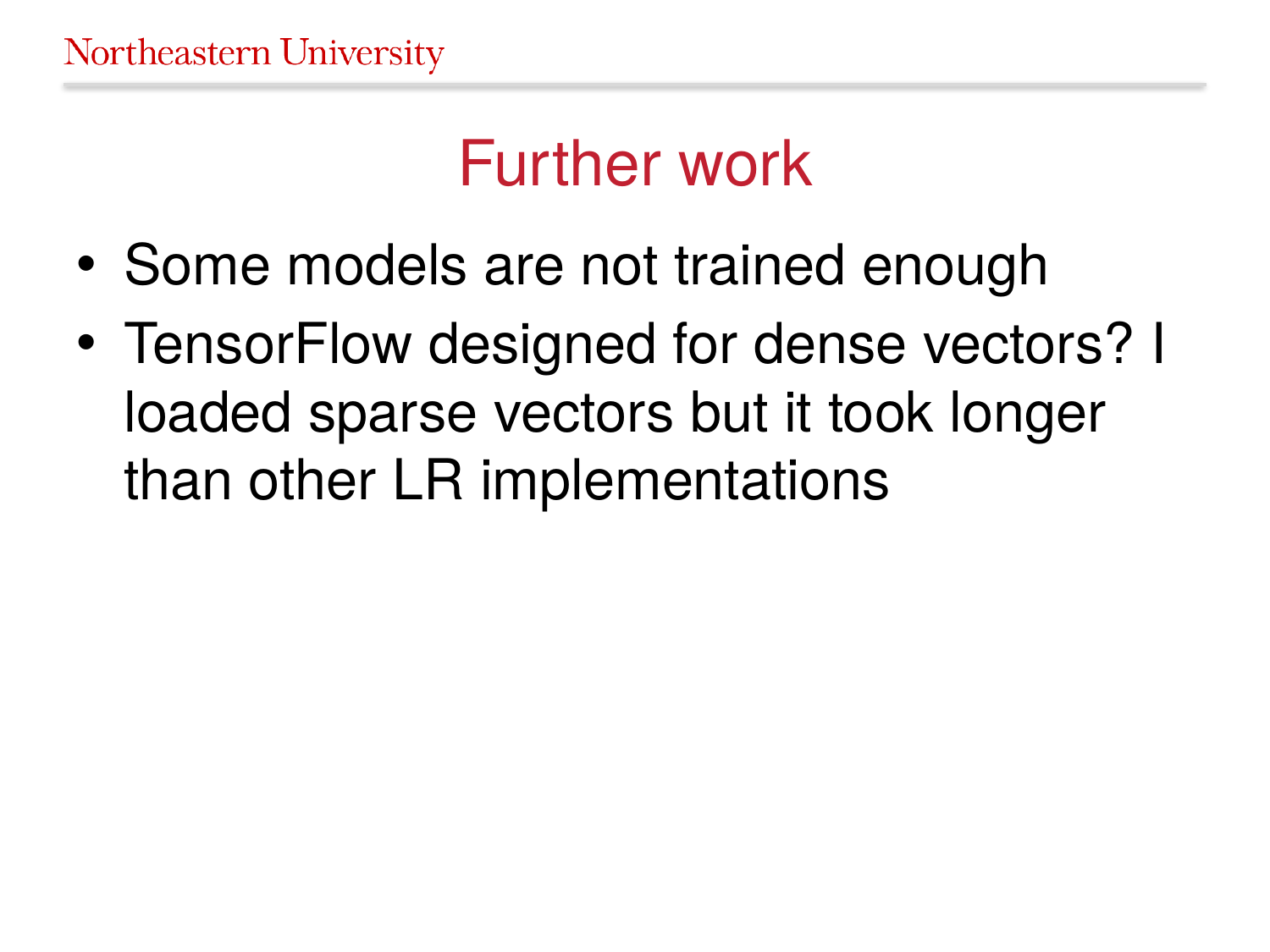

# Further work
Some models are not trained enough
TensorFlow designed for dense vectors? I loaded sparse vectors but it took longer than other LR implementations